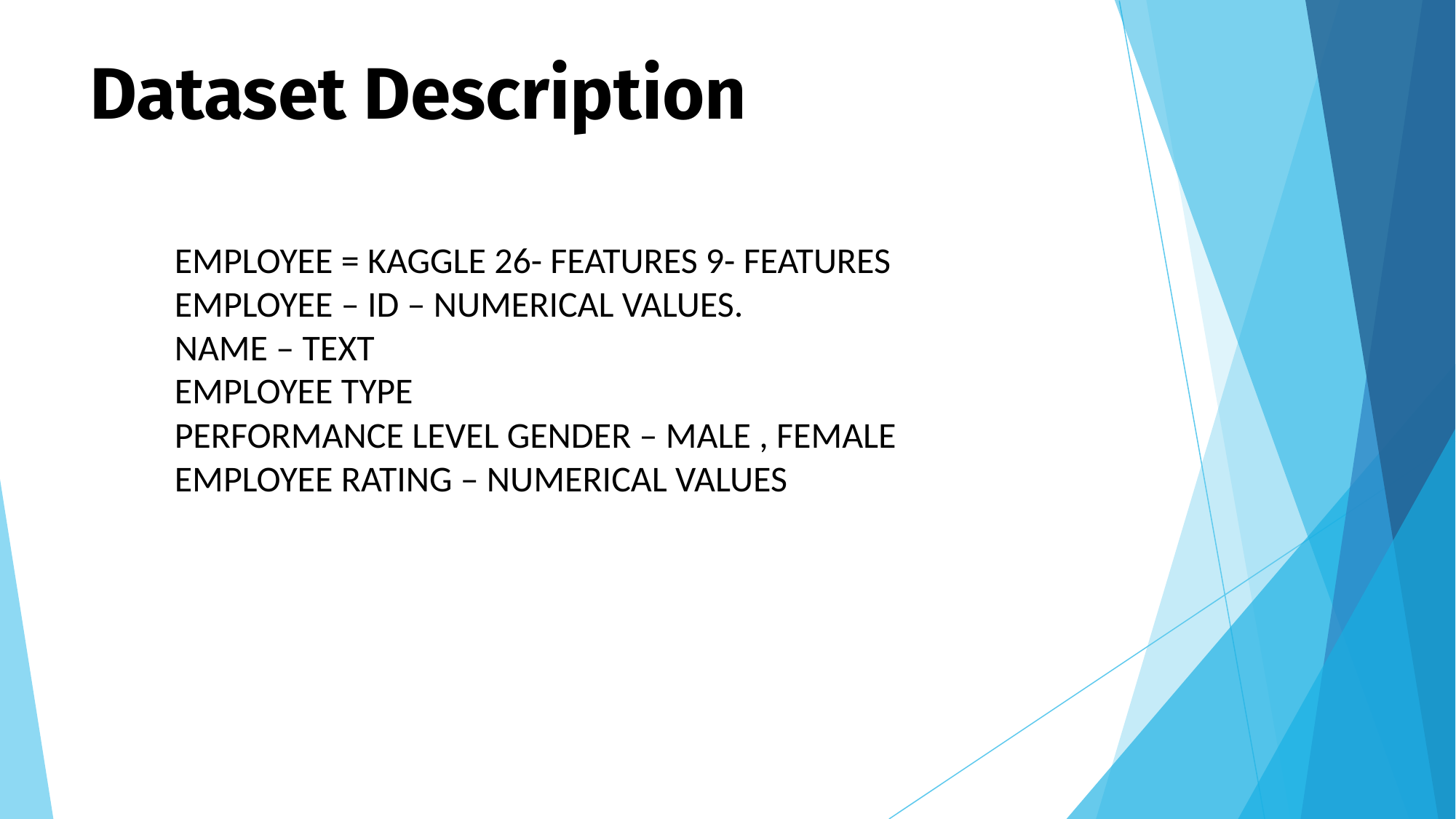

# Dataset Description
EMPLOYEE = KAGGLE 26- FEATURES 9- FEATURES EMPLOYEE – ID – NUMERICAL VALUES.
NAME – TEXT
EMPLOYEE TYPE
PERFORMANCE LEVEL GENDER – MALE , FEMALE EMPLOYEE RATING – NUMERICAL VALUES